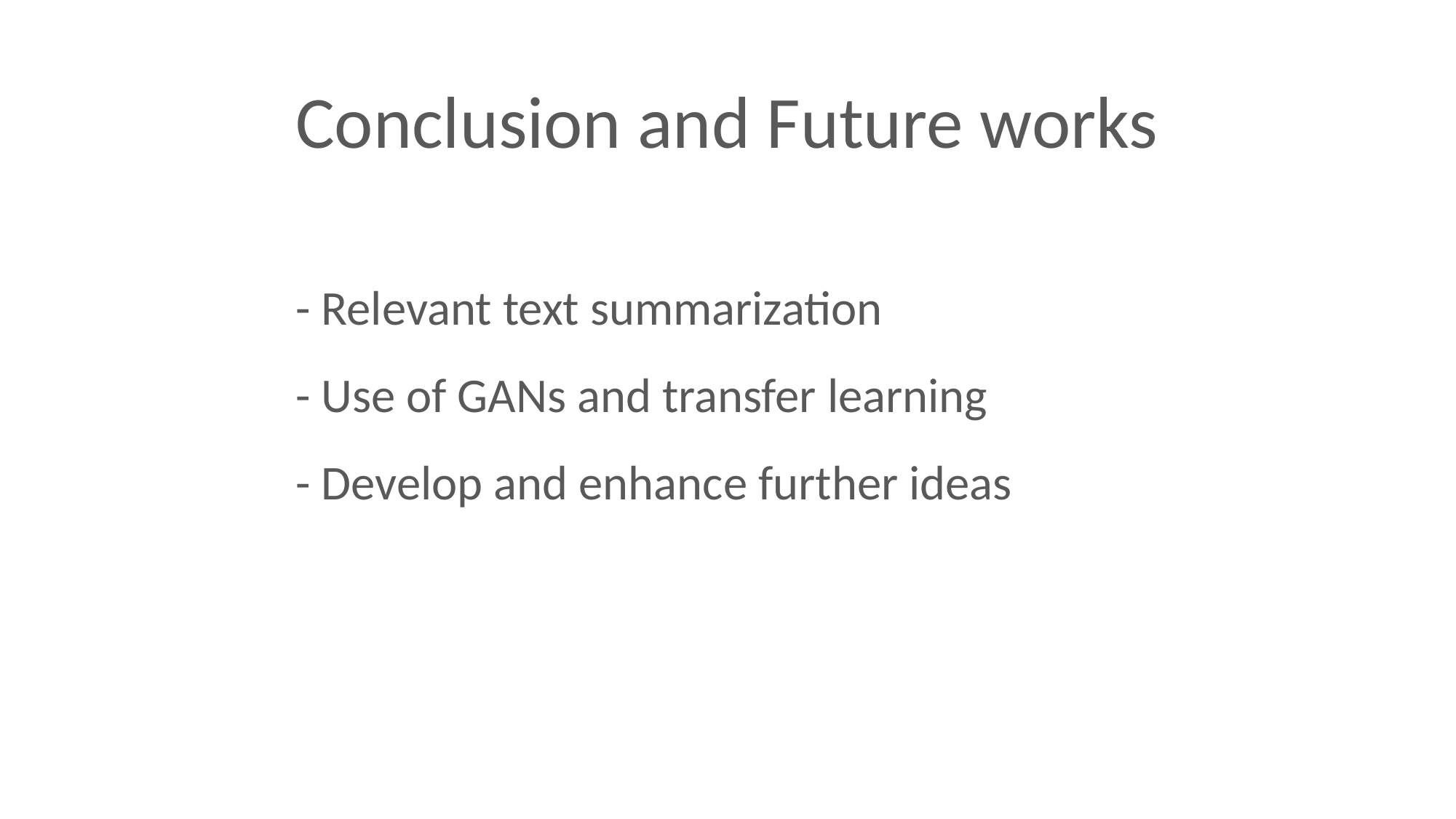

Conclusion and Future works
- Relevant text summarization
- Use of GANs and transfer learning
- Develop and enhance further ideas